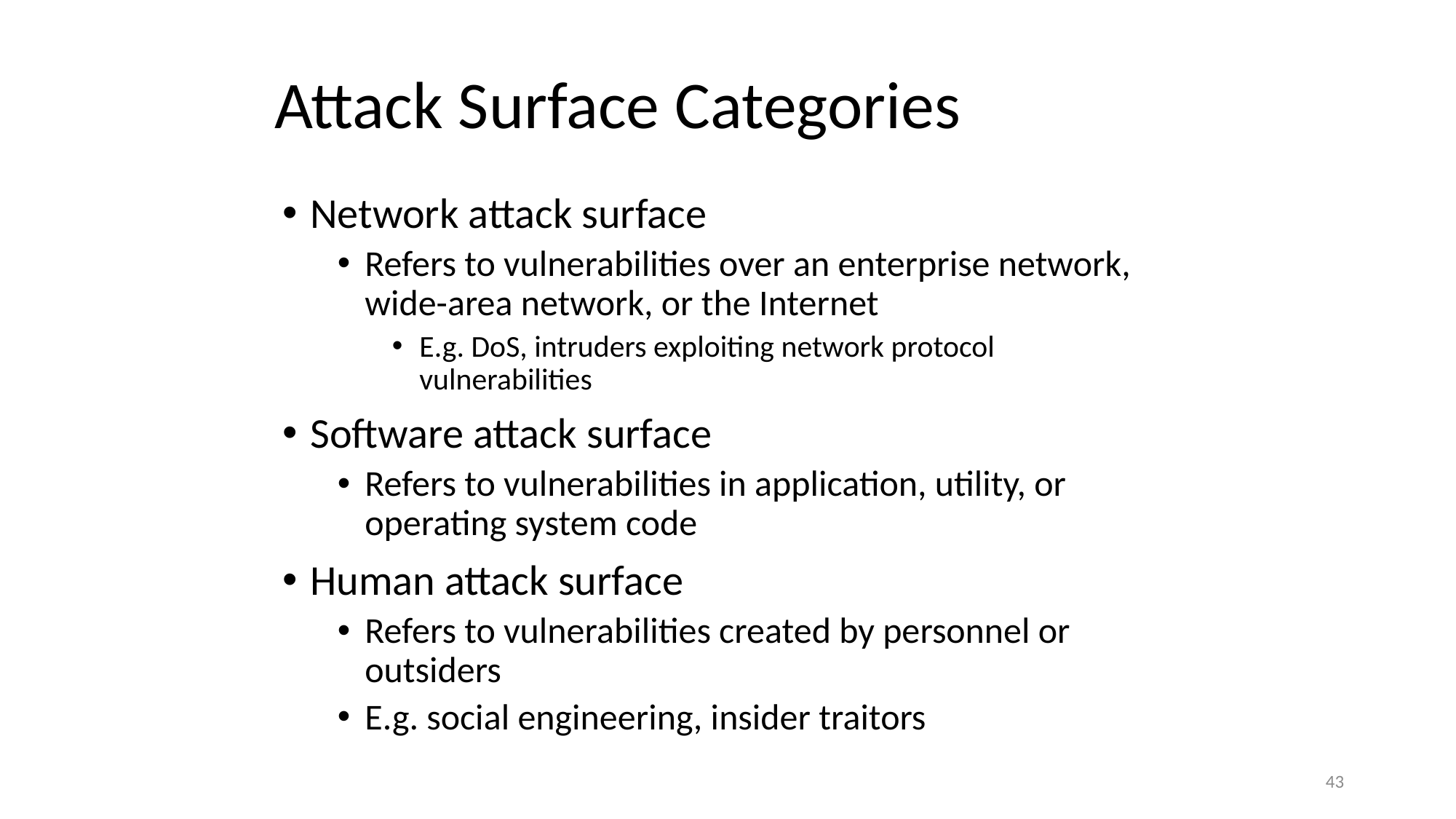

# Attack Surface Categories
Network attack surface
Refers to vulnerabilities over an enterprise network, wide-area network, or the Internet
E.g. DoS, intruders exploiting network protocol vulnerabilities
Software attack surface
Refers to vulnerabilities in application, utility, or operating system code
Human attack surface
Refers to vulnerabilities created by personnel or outsiders
E.g. social engineering, insider traitors
43